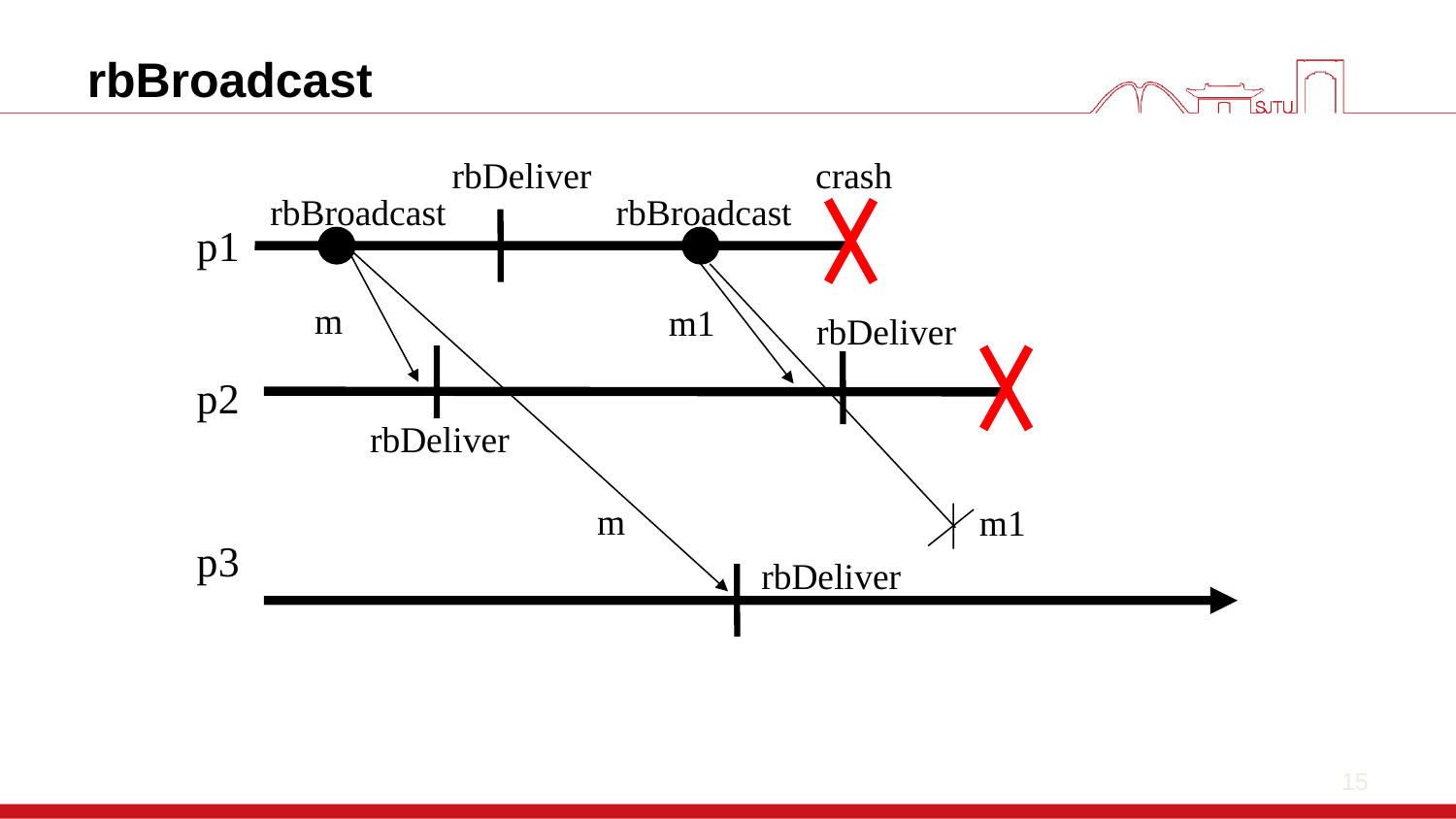

15
# rbBroadcast
rbDeliver
crash
rbBroadcast
rbBroadcast

p1

m
m1
rbDeliver

p2

rbDeliver
m
m1

p3
rbDeliver